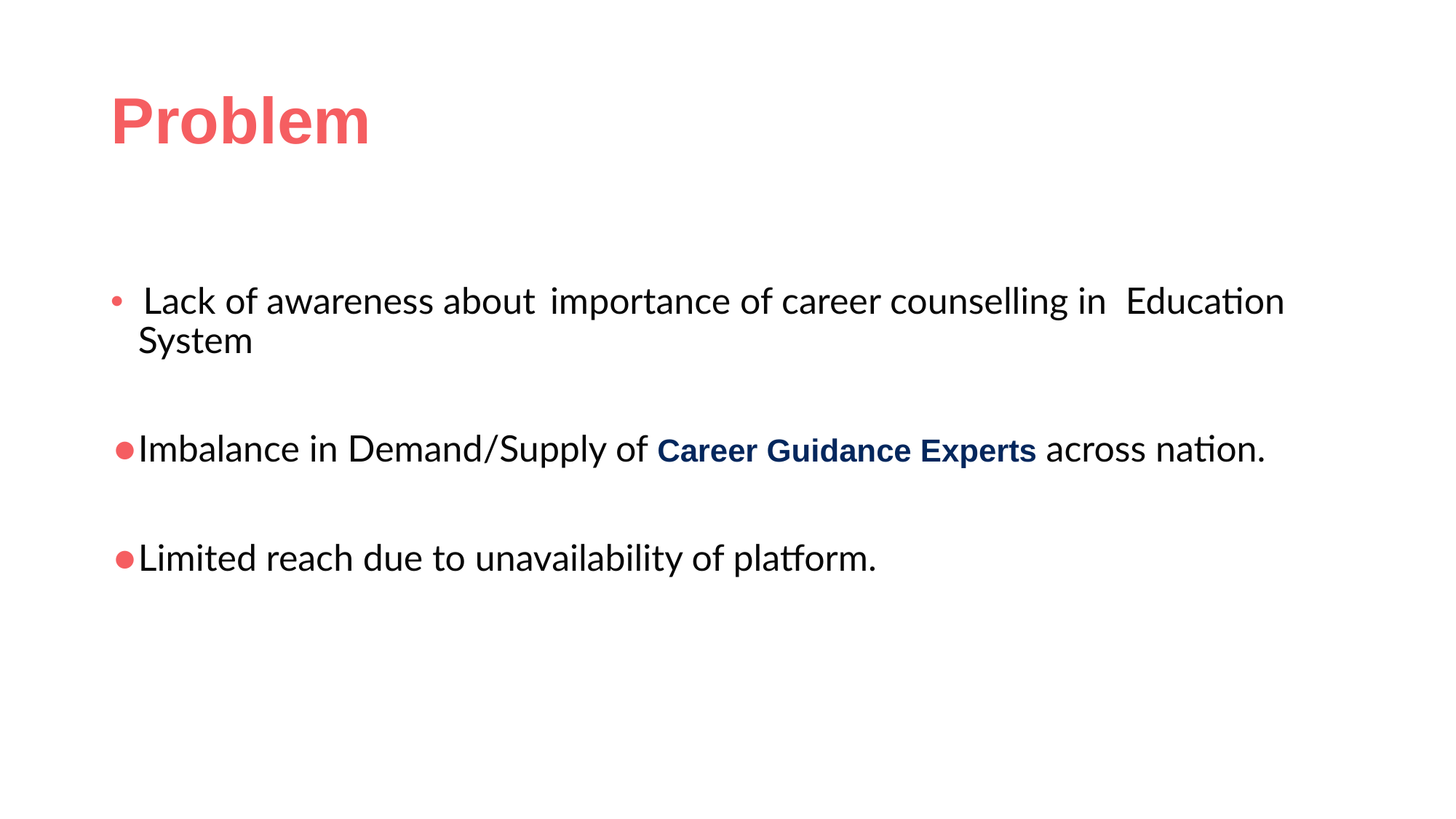

# Problem

 Lack of awareness about  importance of career counselling in  Education  System

Imbalance in Demand/Supply of Career Guidance Experts across nation.

Limited reach due to unavailability of platform.